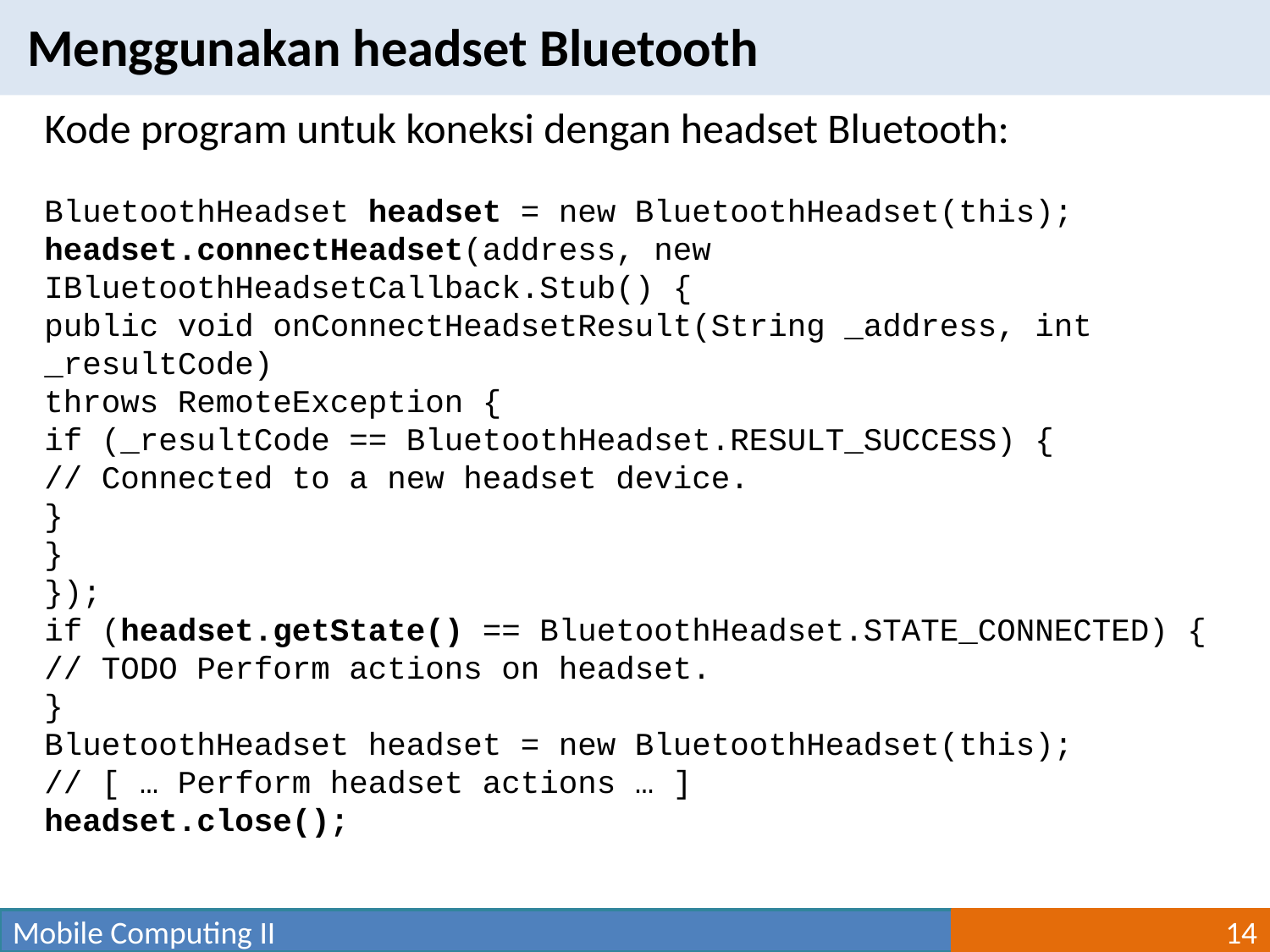

Menggunakan headset Bluetooth
Kode program untuk koneksi dengan headset Bluetooth:

BluetoothHeadset headset = new BluetoothHeadset(this);
headset.connectHeadset(address, new IBluetoothHeadsetCallback.Stub() {
public void onConnectHeadsetResult(String _address, int _resultCode)
throws RemoteException {
if (_resultCode == BluetoothHeadset.RESULT_SUCCESS) {
// Connected to a new headset device.
}
}
});
if (headset.getState() == BluetoothHeadset.STATE_CONNECTED) {
// TODO Perform actions on headset.
}
BluetoothHeadset headset = new BluetoothHeadset(this);
// [ … Perform headset actions … ]
headset.close();
Mobile Computing II
14